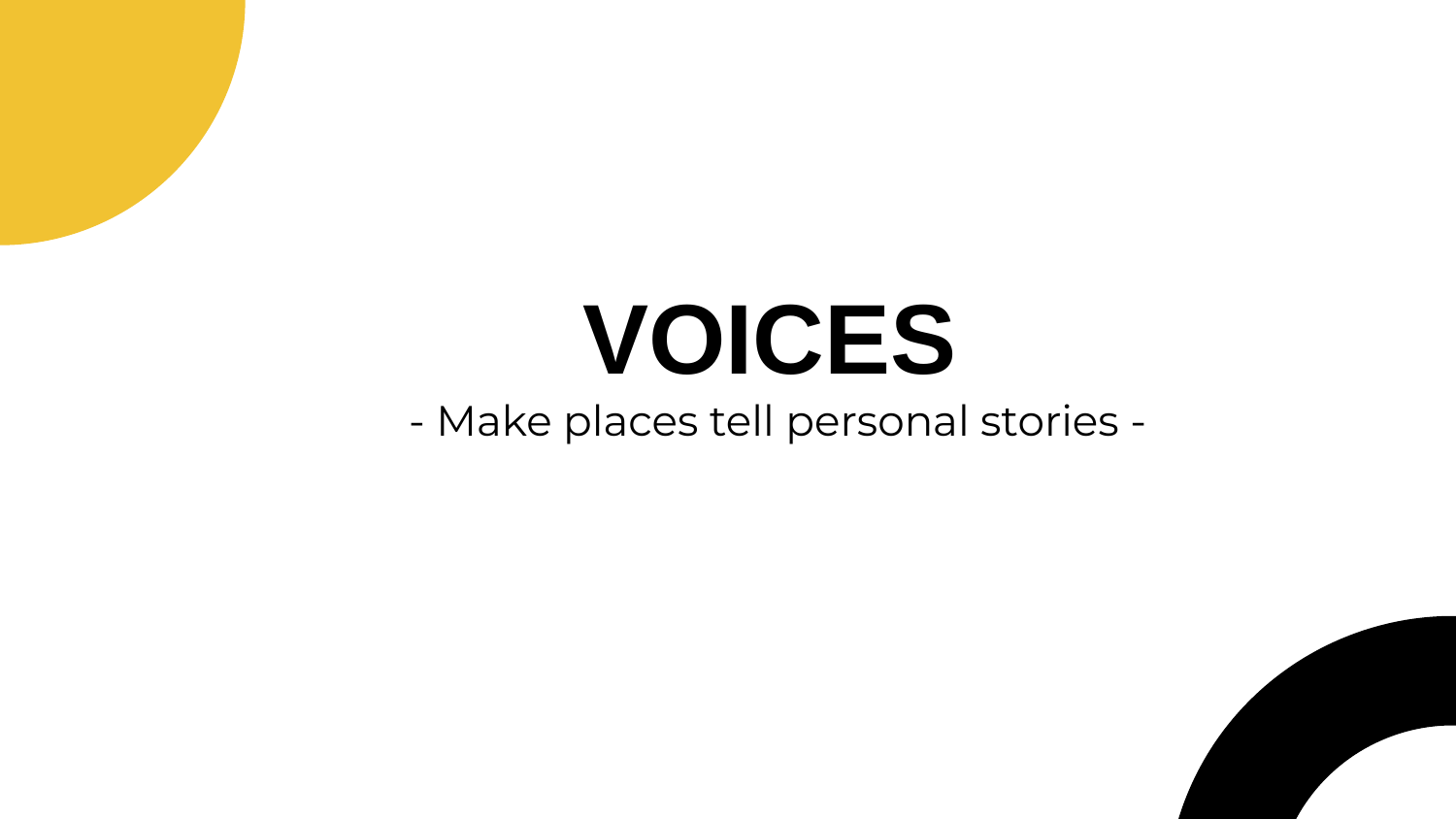

# VOICES
- Make places tell personal stories -